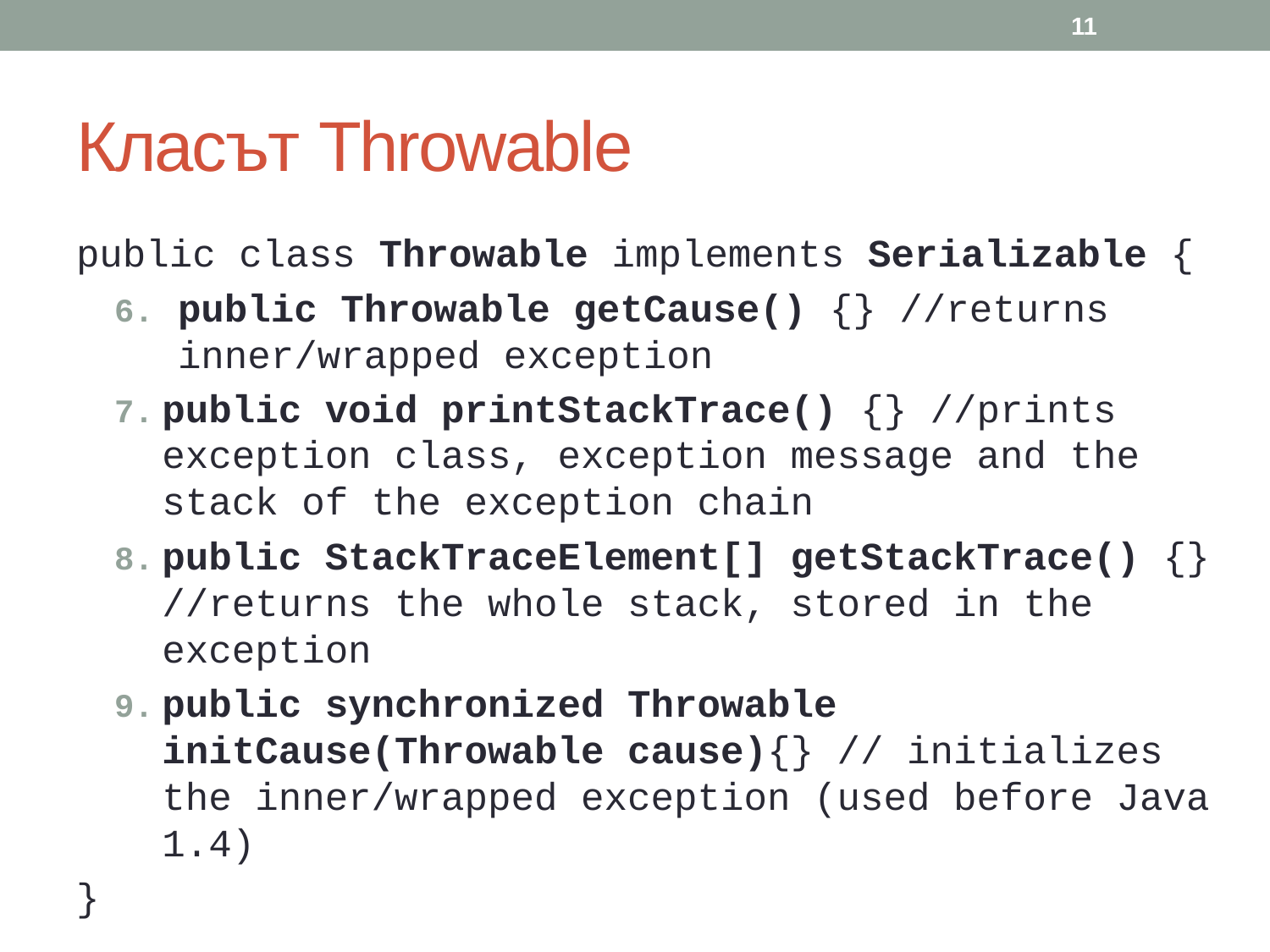

11
# Класът Throwable
public class Throwable implements Serializable {
public Throwable getCause() {} //returns inner/wrapped exception
public void printStackTrace() {} //prints exception class, exception message and the stack of the exception chain
public StackTraceElement[] getStackTrace() {} //returns the whole stack, stored in the exception
public synchronized Throwable initCause(Throwable cause){} // initializes the inner/wrapped exception (used before Java 1.4)
}